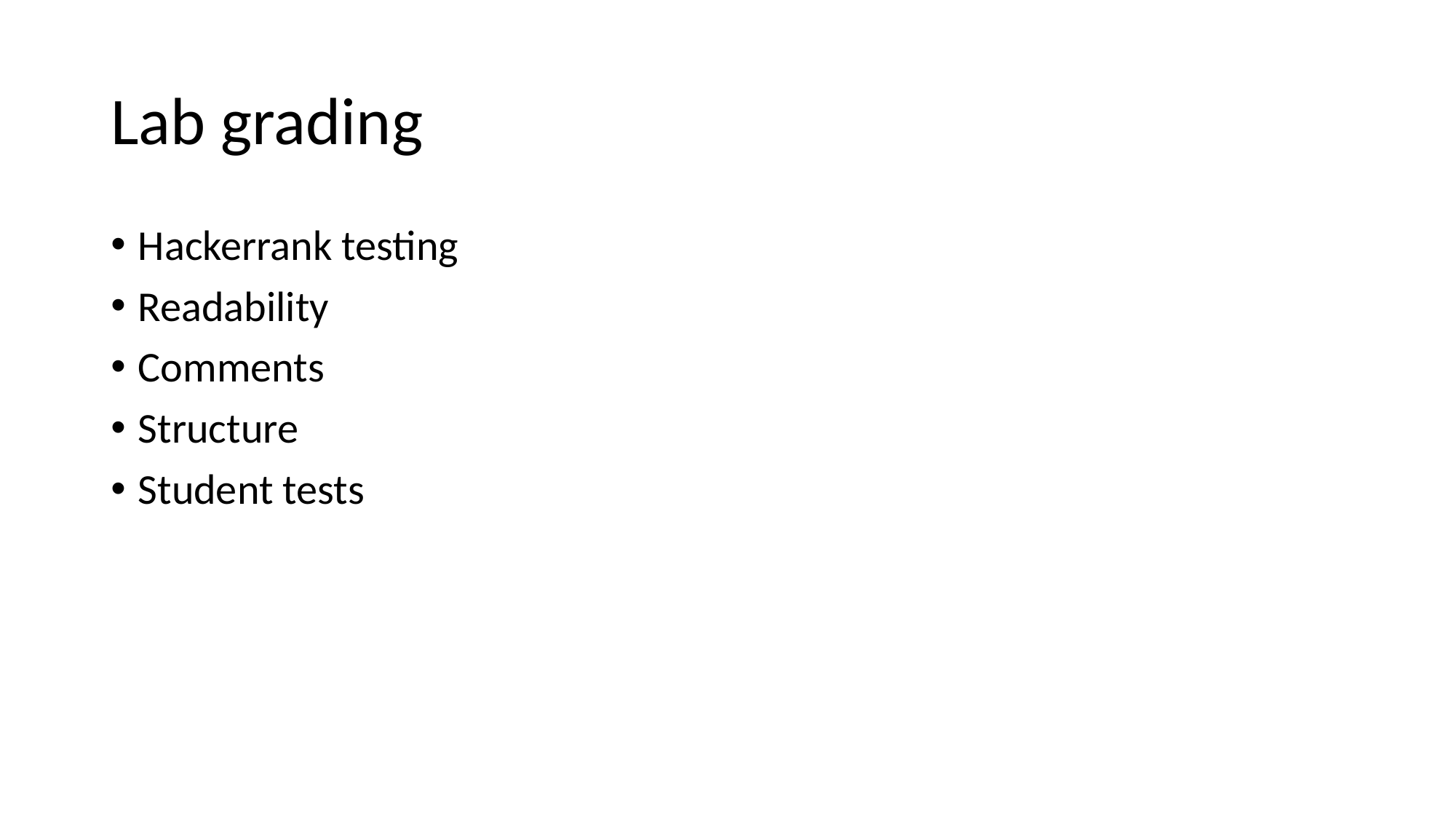

# Lab grading
Hackerrank testing
Readability
Comments
Structure
Student tests